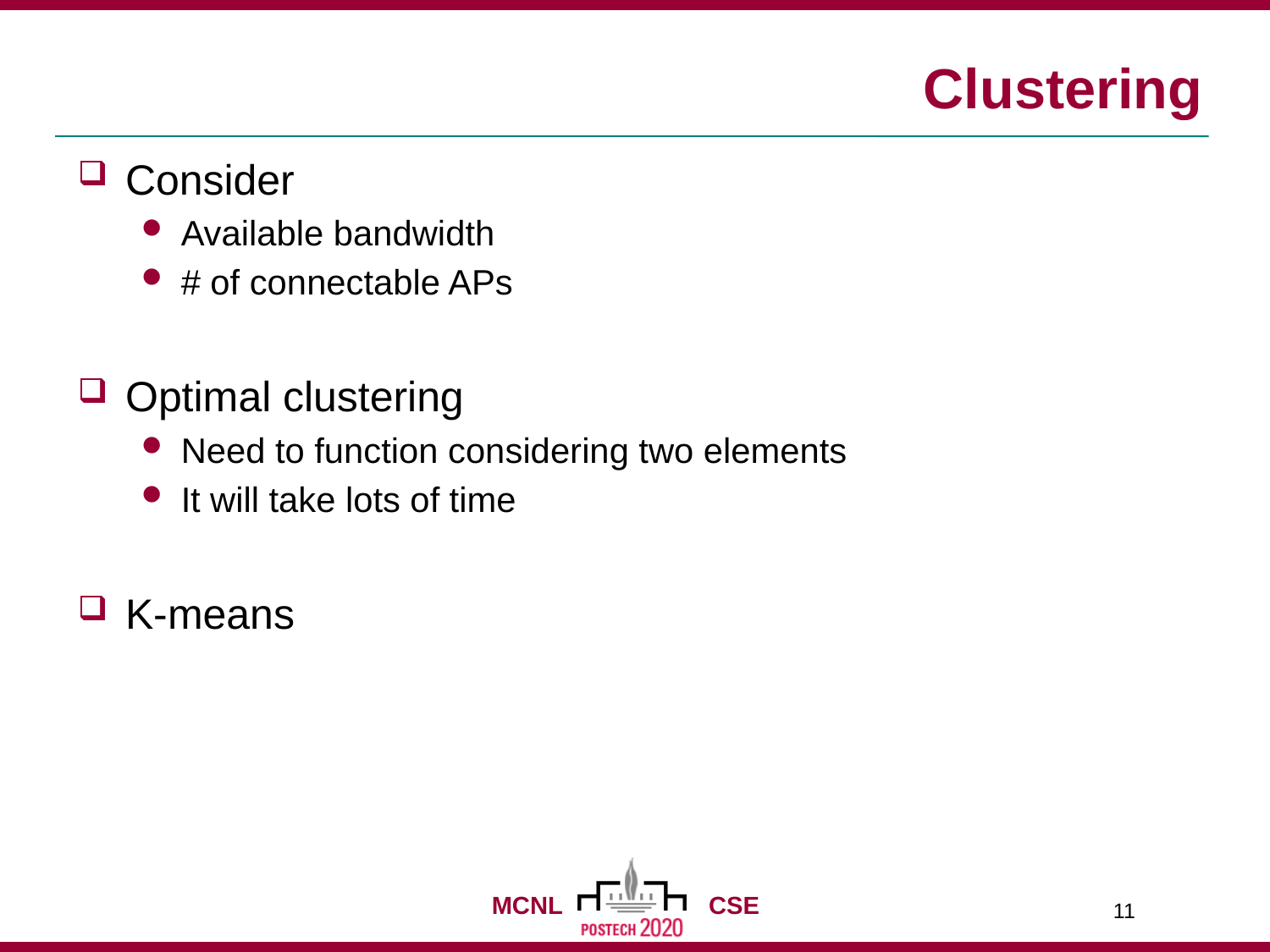

# Clustering
Consider
Available bandwidth
# of connectable APs

Optimal clustering
Need to function considering two elements
It will take lots of time

K-means

11